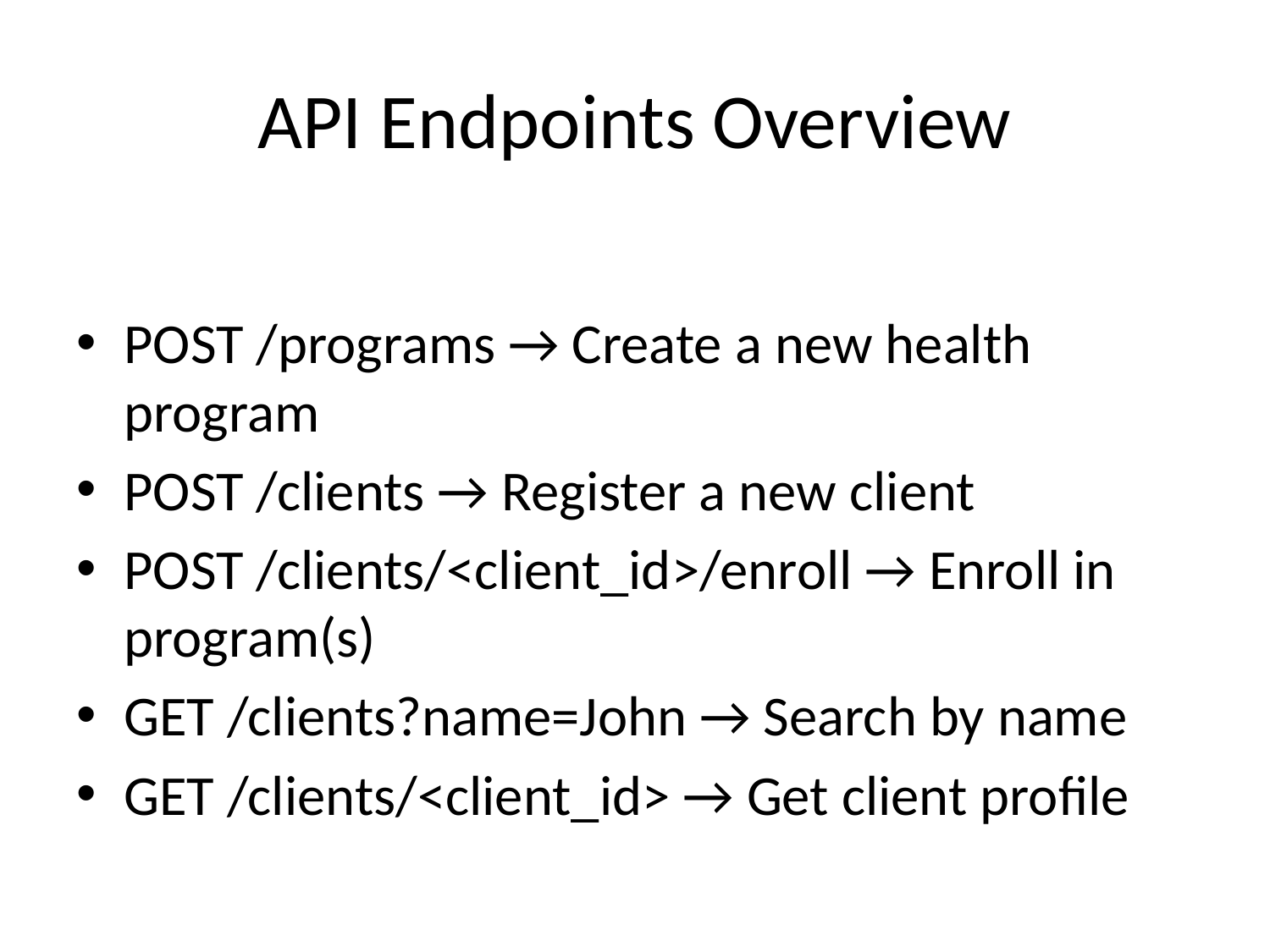

# API Endpoints Overview

POST /programs → Create a new health program
POST /clients → Register a new client
POST /clients/<client_id>/enroll → Enroll in program(s)
GET /clients?name=John → Search by name
GET /clients/<client_id> → Get client profile